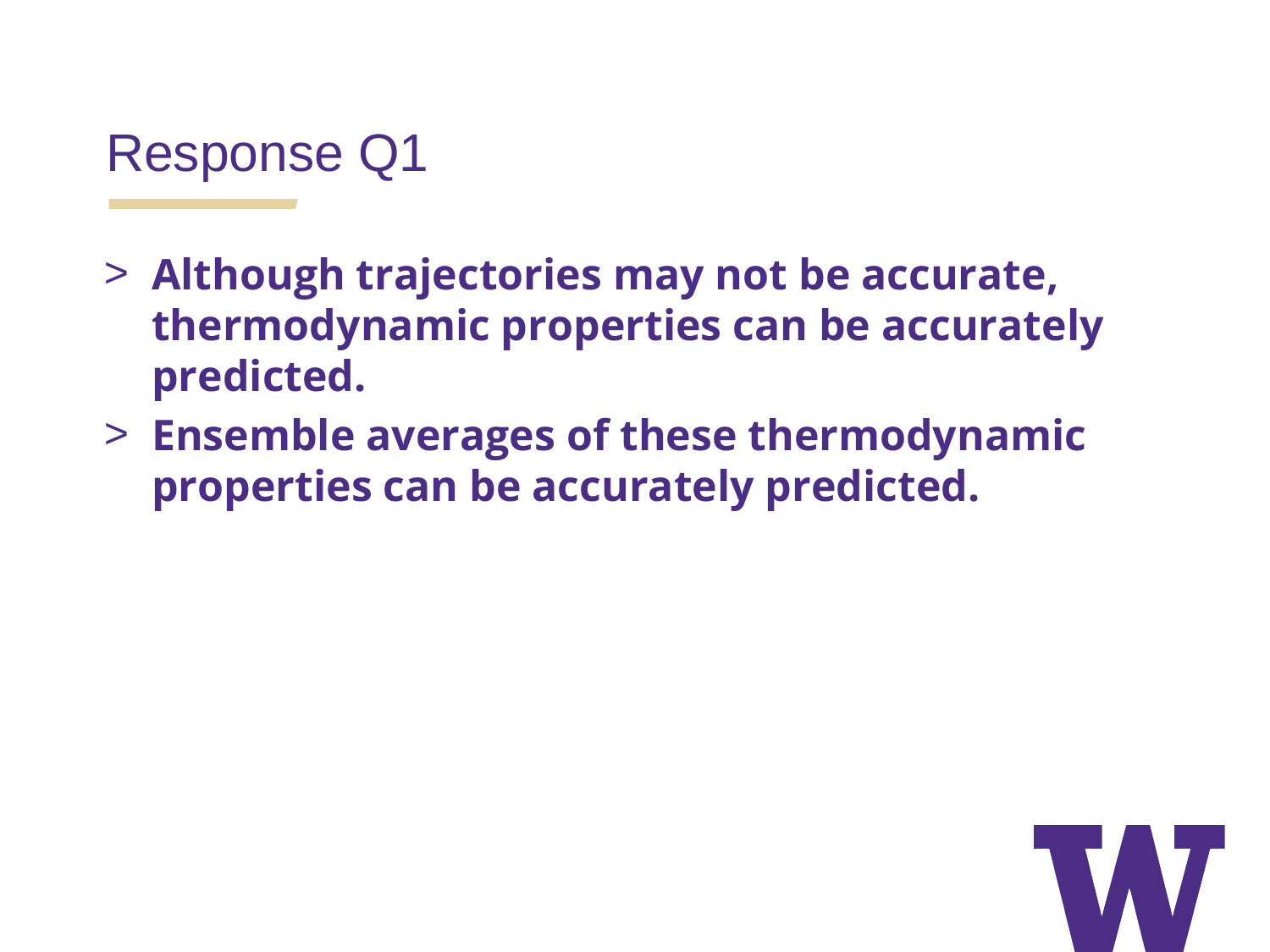

Response Q1
Although trajectories may not be accurate, thermodynamic properties can be accurately predicted.
Ensemble averages of these thermodynamic properties can be accurately predicted.